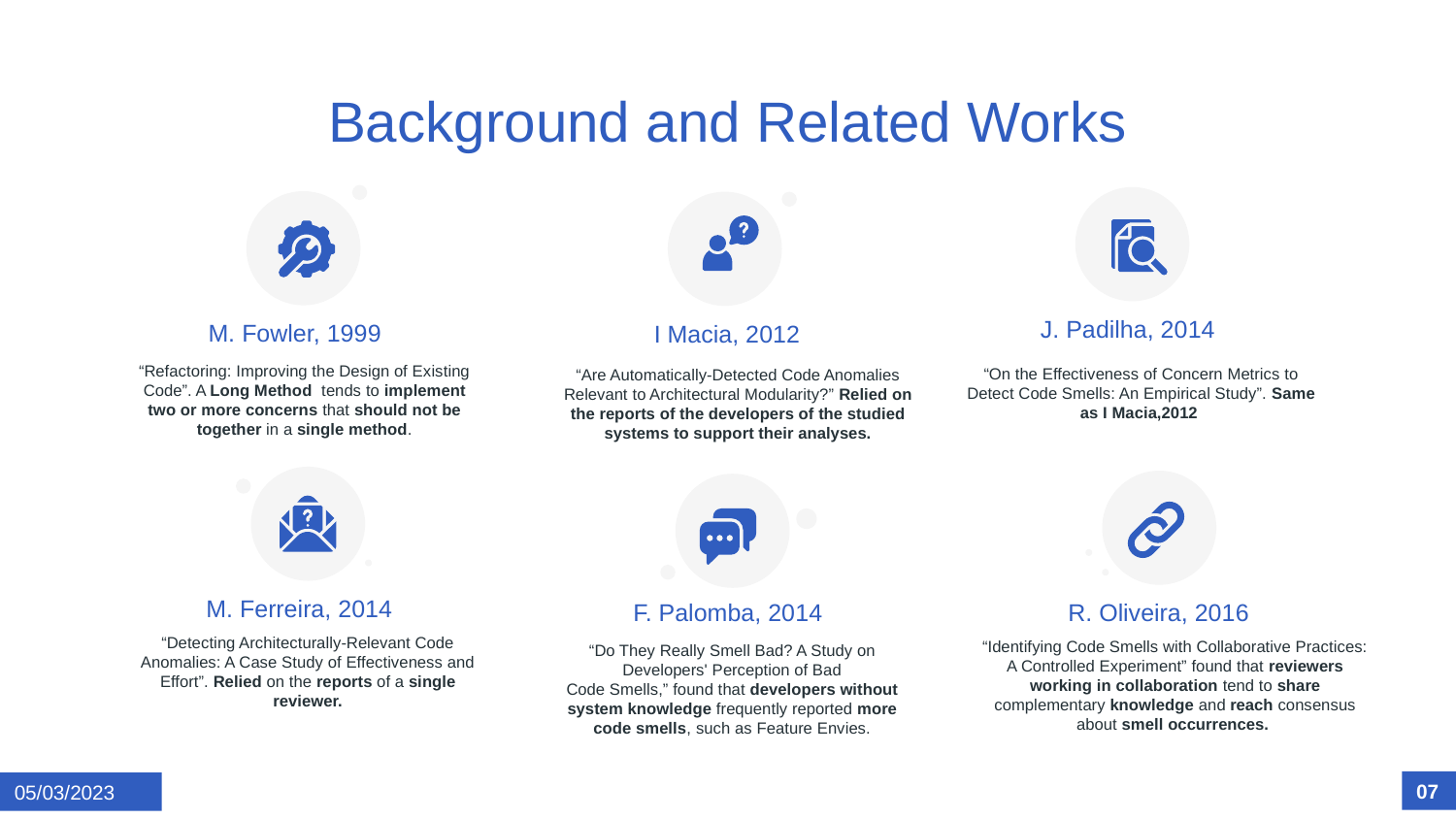

# Background and Related Works

J. Padilha, 2014
M. Fowler, 1999
I Macia, 2012
“Refactoring: Improving the Design of Existing Code”. A Long Method  tends to implement two or more concerns that should not be
together in a single method.
“On the Effectiveness of Concern Metrics to Detect Code Smells: An Empirical Study”. Same as I Macia,2012
“Are Automatically-Detected Code Anomalies Relevant to Architectural Modularity?” Relied on the reports of the developers of the studied systems to support their analyses.

M. Ferreira, 2014
F. Palomba, 2014
R. Oliveira, 2016
“Detecting Architecturally-Relevant Code Anomalies: A Case Study of Effectiveness and Effort”. Relied on the reports of a single reviewer.
“Identifying Code Smells with Collaborative Practices: A Controlled Experiment” found that reviewers working in collaboration tend to share
complementary knowledge and reach consensus about smell occurrences.
“Do They Really Smell Bad? A Study on Developers' Perception of Bad
Code Smells,” found that developers without system knowledge frequently reported more
code smells, such as Feature Envies.
07
05/03/2023